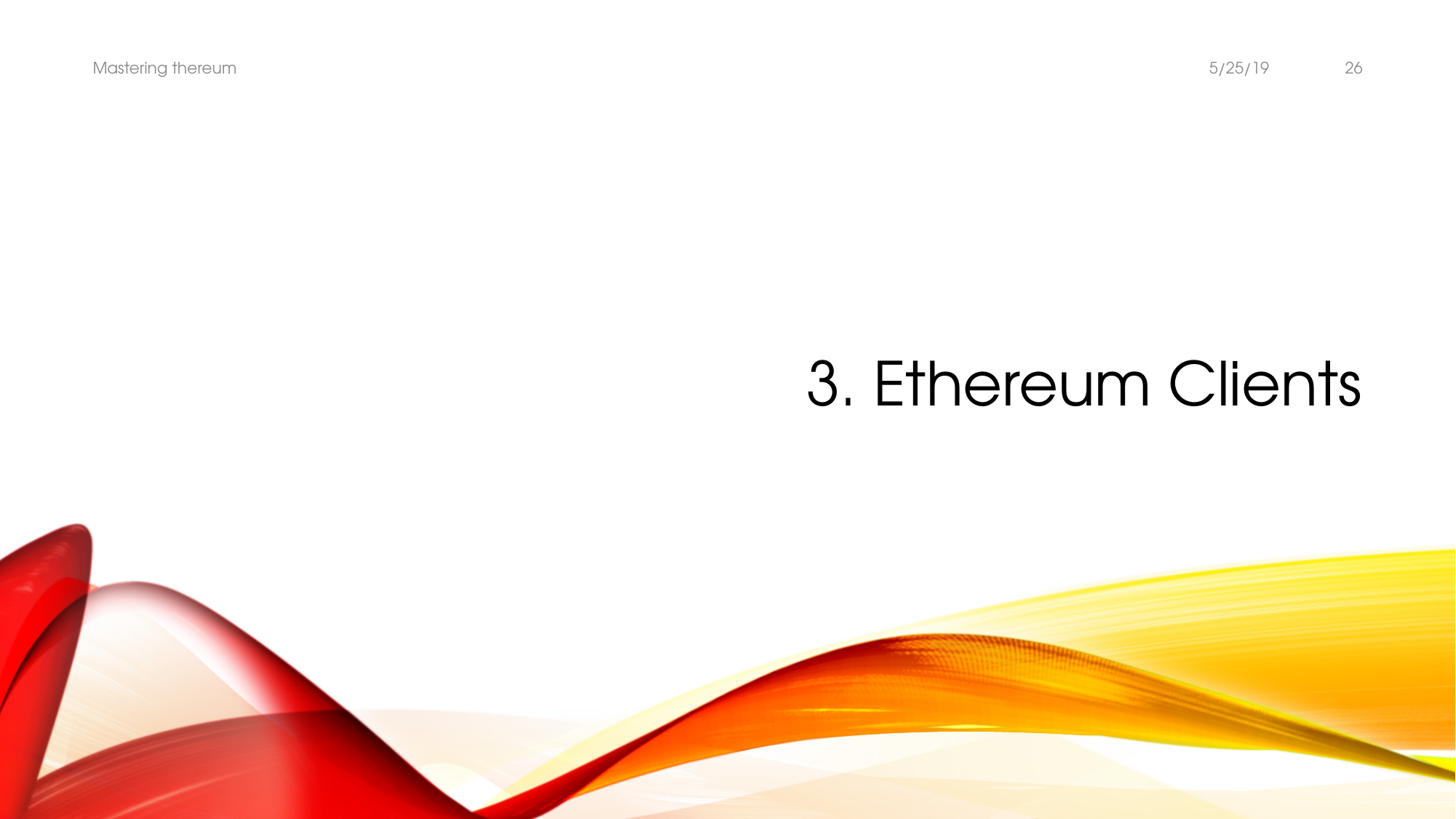

5/25/19
26
Mastering thereum
# 3. Ethereum Clients